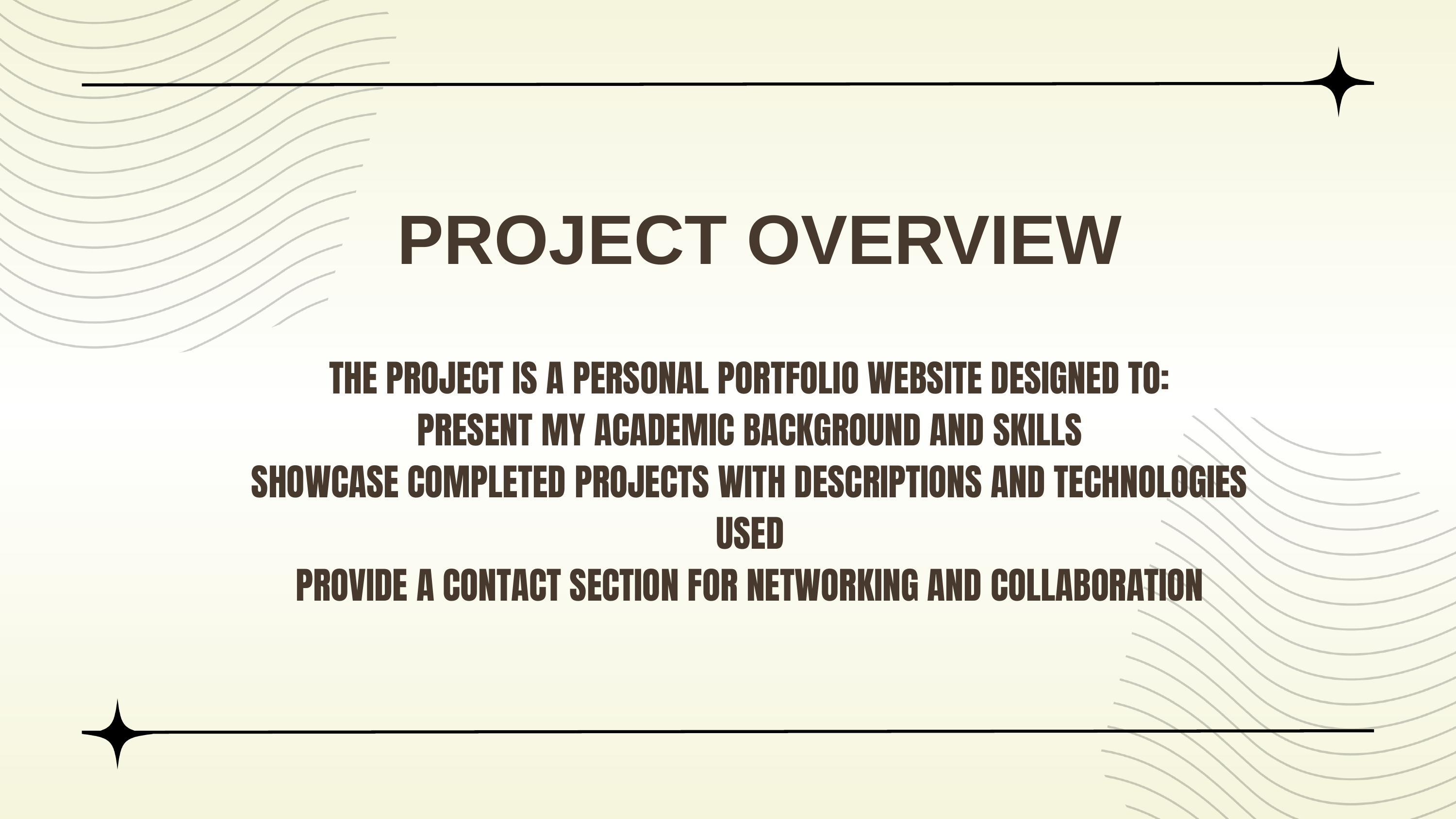

PROJECT OVERVIEW
THE PROJECT IS A PERSONAL PORTFOLIO WEBSITE DESIGNED TO:
PRESENT MY ACADEMIC BACKGROUND AND SKILLS
SHOWCASE COMPLETED PROJECTS WITH DESCRIPTIONS AND TECHNOLOGIES USED
PROVIDE A CONTACT SECTION FOR NETWORKING AND COLLABORATION